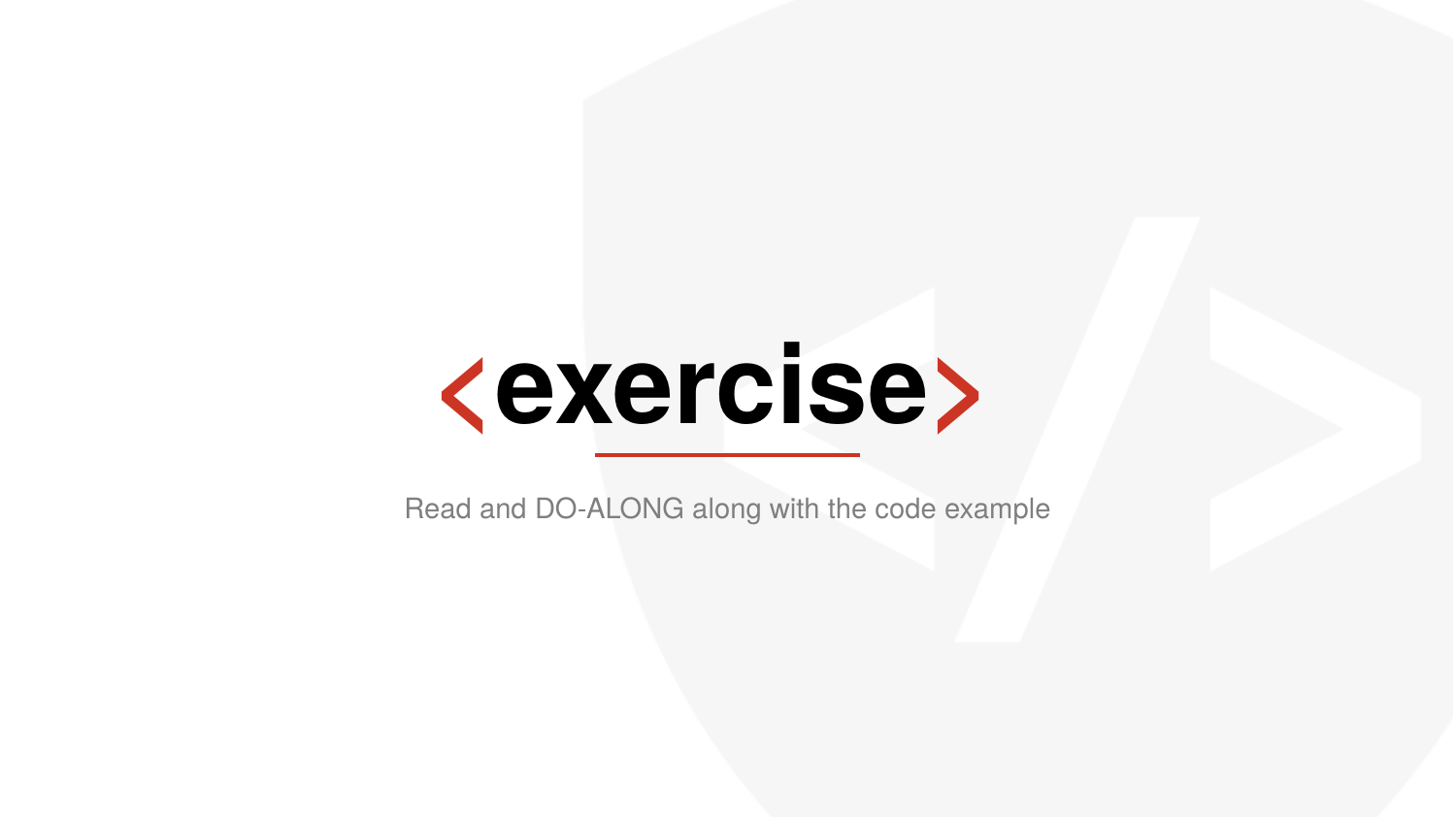

<exercise>
Read and DO-ALONG along with the code example